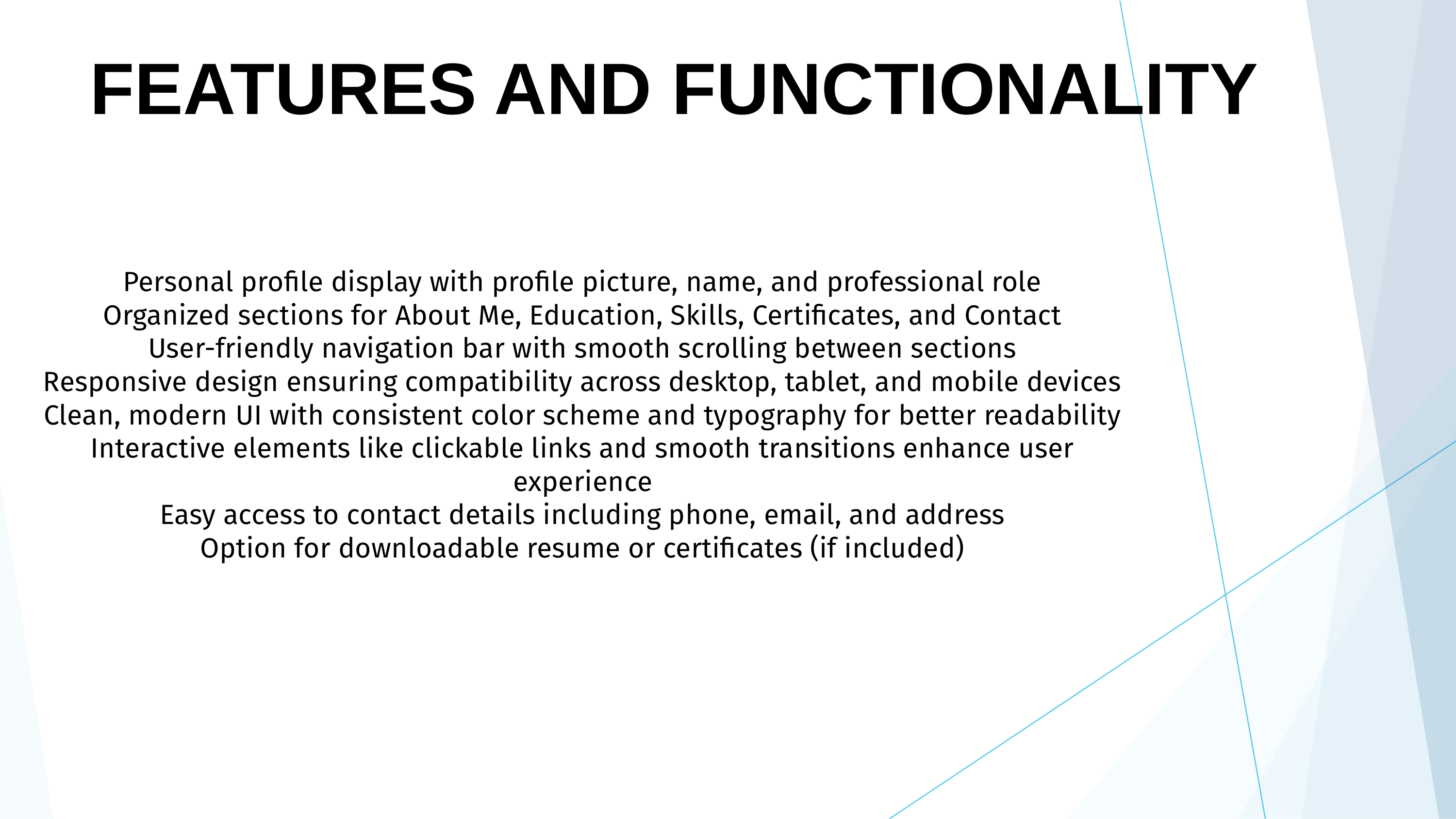

FEATURES AND FUNCTIONALITY
Personal profile display with profile picture, name, and professional role
Organized sections for About Me, Education, Skills, Certificates, and Contact
User-friendly navigation bar with smooth scrolling between sections
Responsive design ensuring compatibility across desktop, tablet, and mobile devices
Clean, modern UI with consistent color scheme and typography for better readability
Interactive elements like clickable links and smooth transitions enhance user experience
Easy access to contact details including phone, email, and address
Option for downloadable resume or certificates (if included)